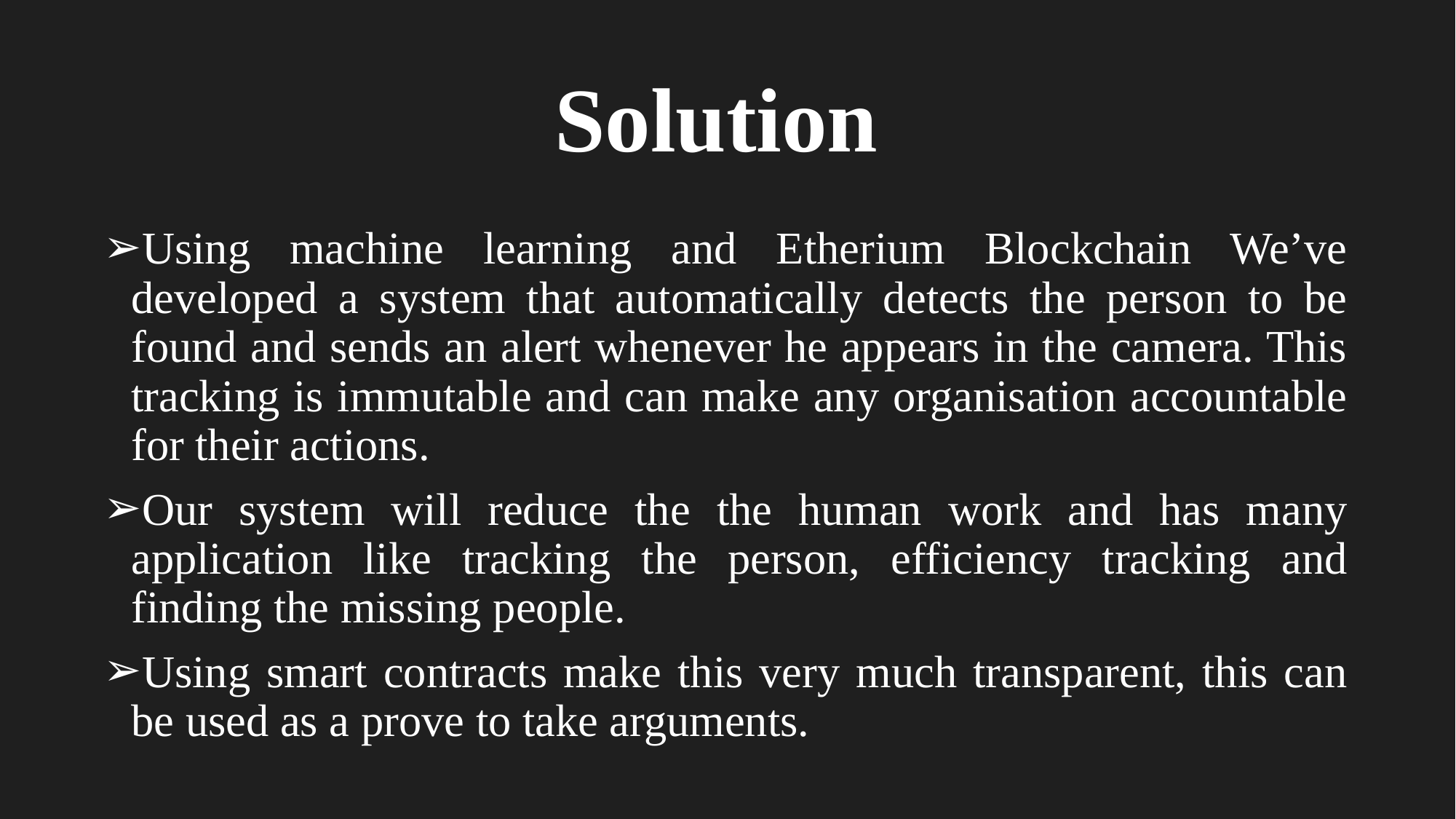

# Solution
Using machine learning and Etherium Blockchain We’ve developed a system that automatically detects the person to be found and sends an alert whenever he appears in the camera. This tracking is immutable and can make any organisation accountable for their actions.
Our system will reduce the the human work and has many application like tracking the person, efficiency tracking and finding the missing people.
Using smart contracts make this very much transparent, this can be used as a prove to take arguments.